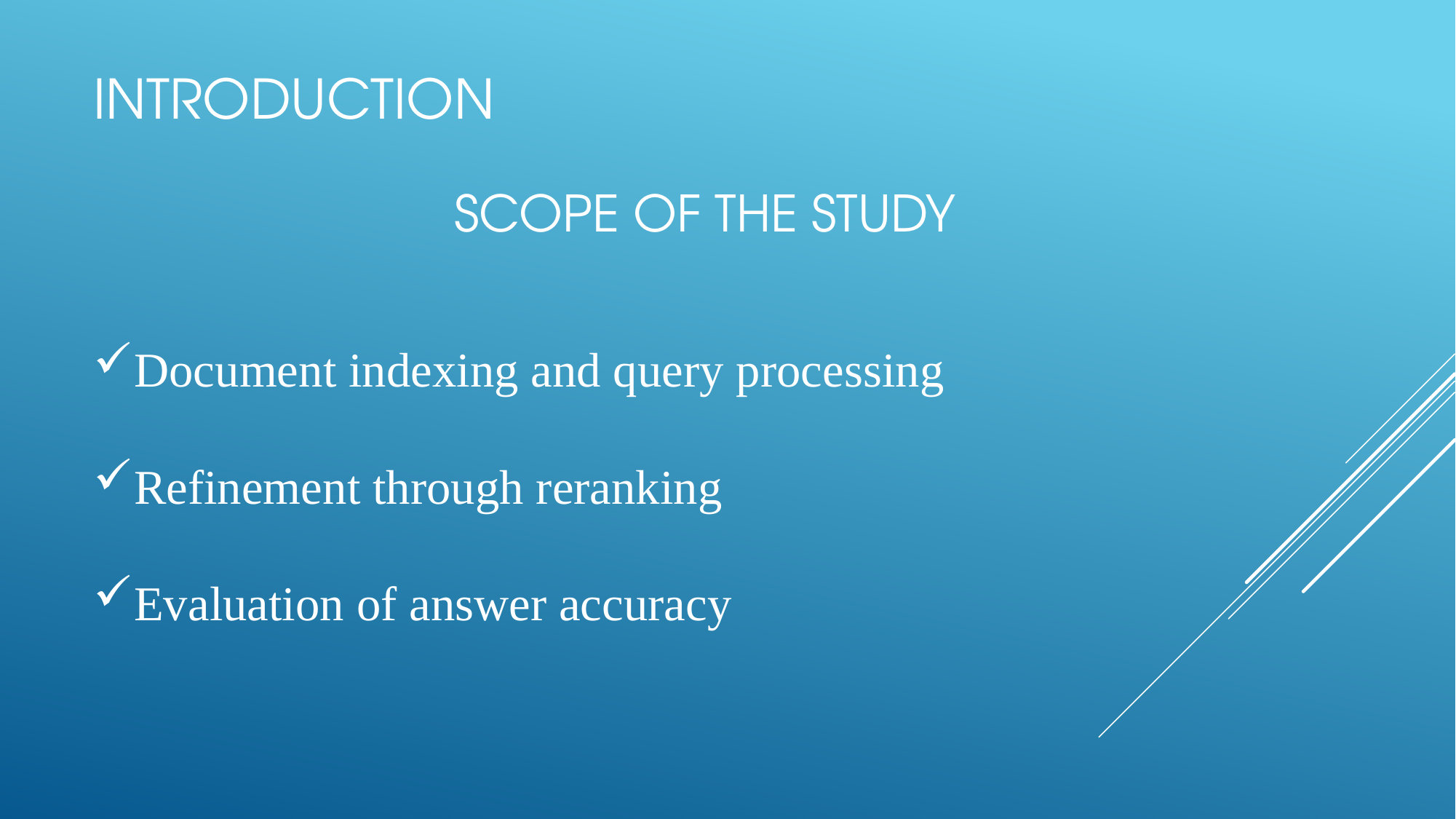

# INTRODUCTION
SCOPE of THE STUDY
Document indexing and query processing

Refinement through reranking

Evaluation of answer accuracy